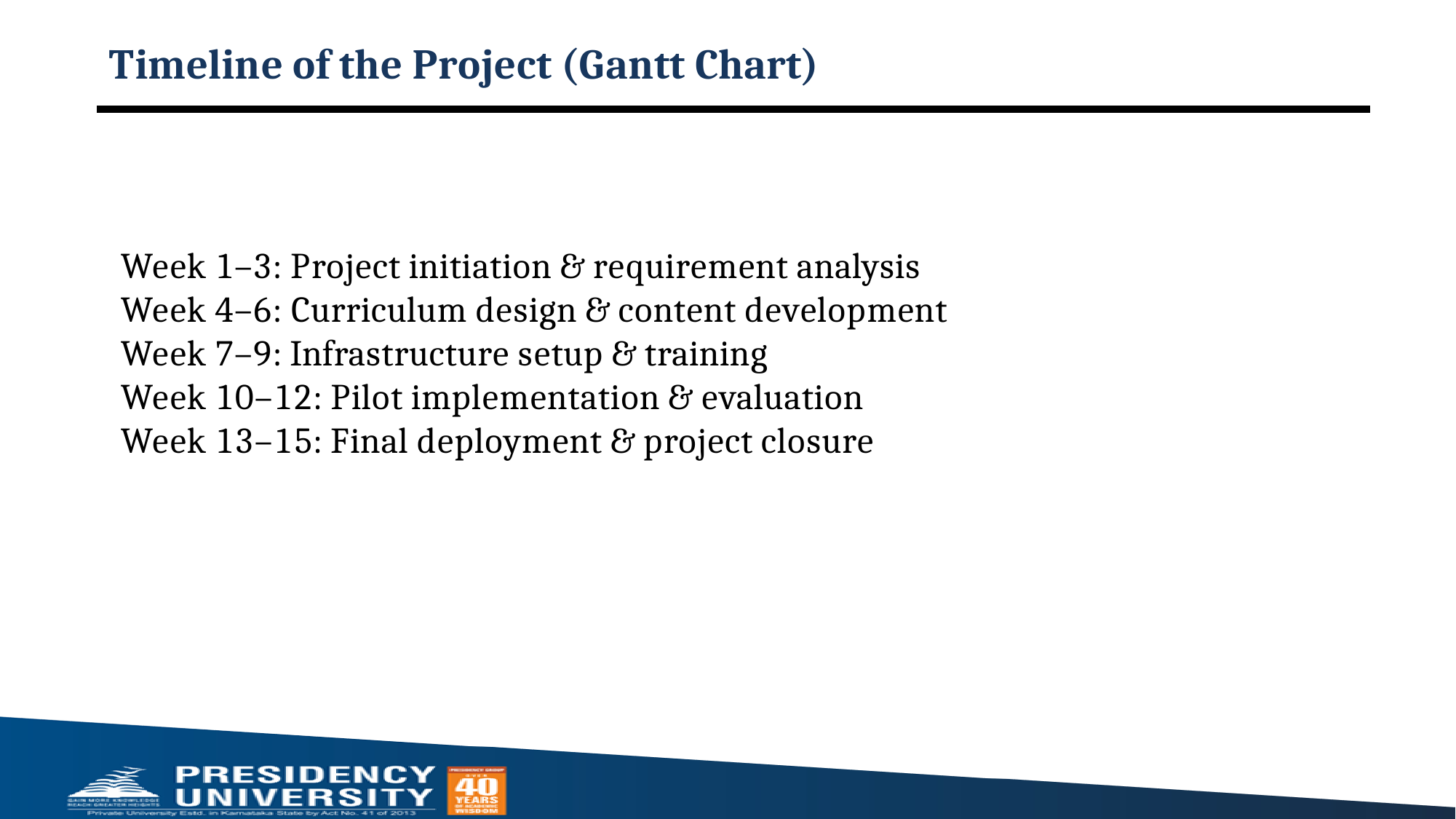

# Timeline of the Project (Gantt Chart)
Week 1–3: Project initiation & requirement analysis
Week 4–6: Curriculum design & content development
Week 7–9: Infrastructure setup & training
Week 10–12: Pilot implementation & evaluation
Week 13–15: Final deployment & project closure